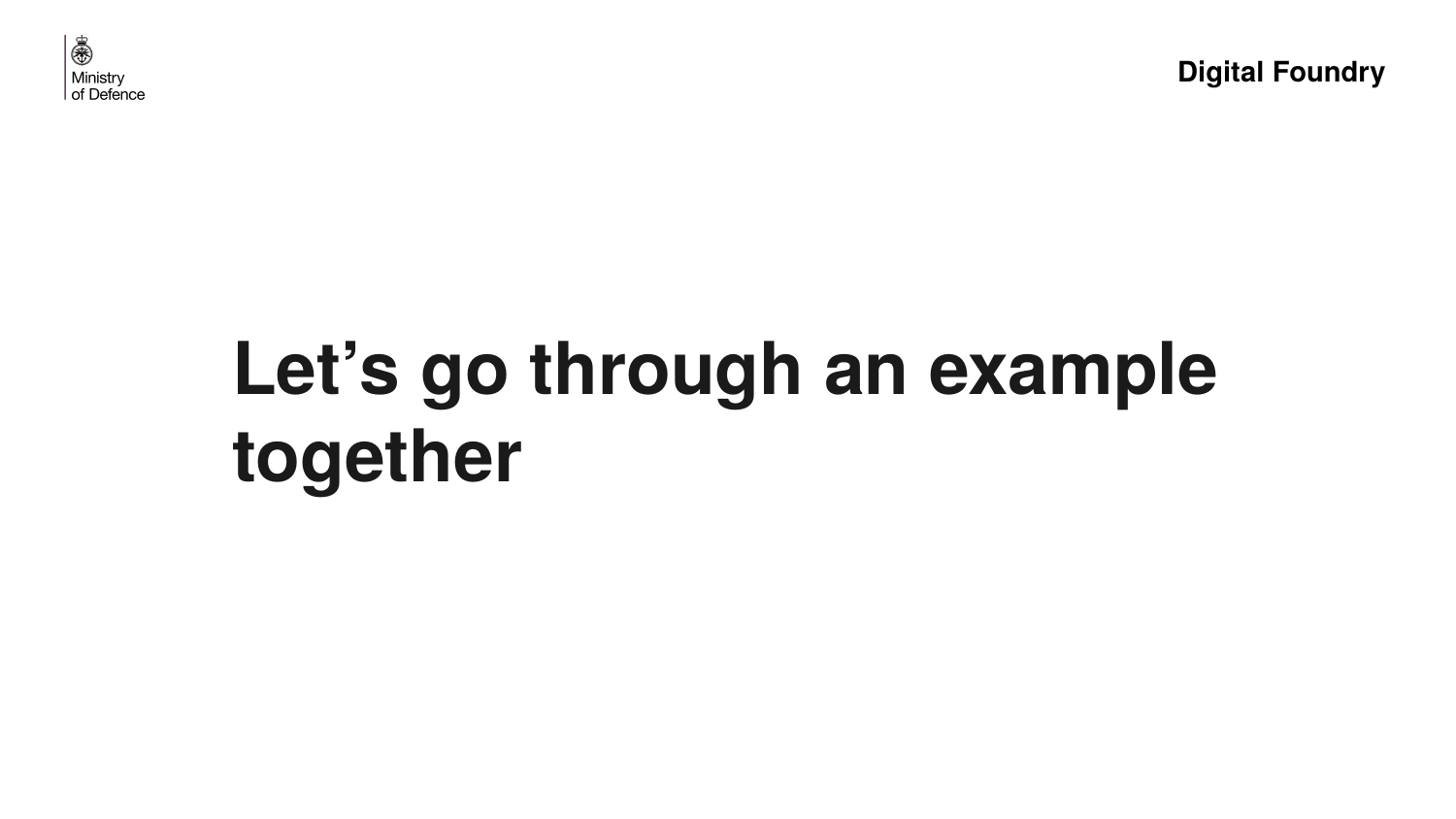

# Let’s go through an example together